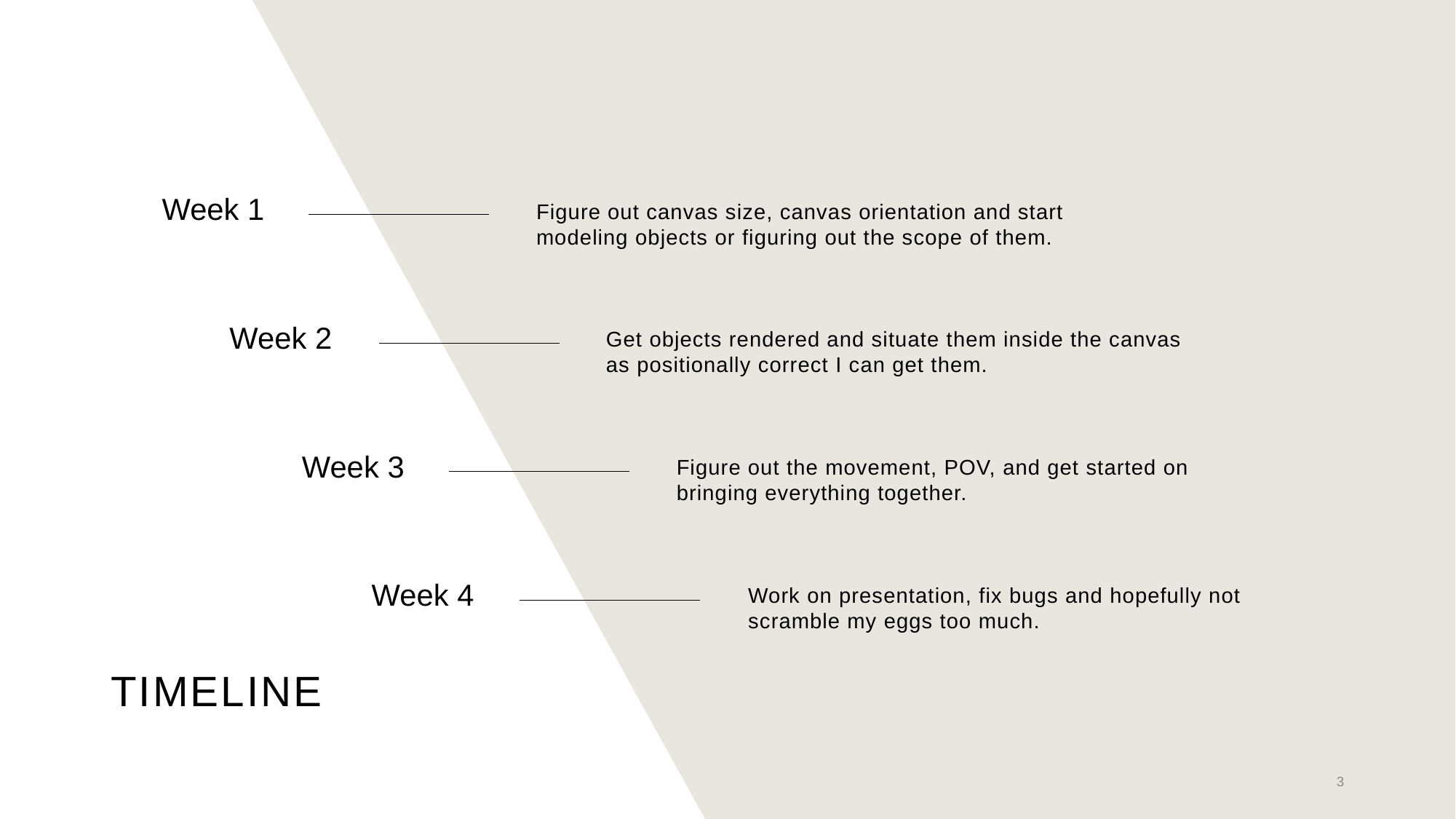

Week 1
Figure out canvas size, canvas orientation and start modeling objects or figuring out the scope of them.
Week 2
Get objects rendered and situate them inside the canvas as positionally correct I can get them.
Week 3
Figure out the movement, POV, and get started on bringing everything together.
Week 4
Work on presentation, fix bugs and hopefully not scramble my eggs too much.
# TIMELINE
3